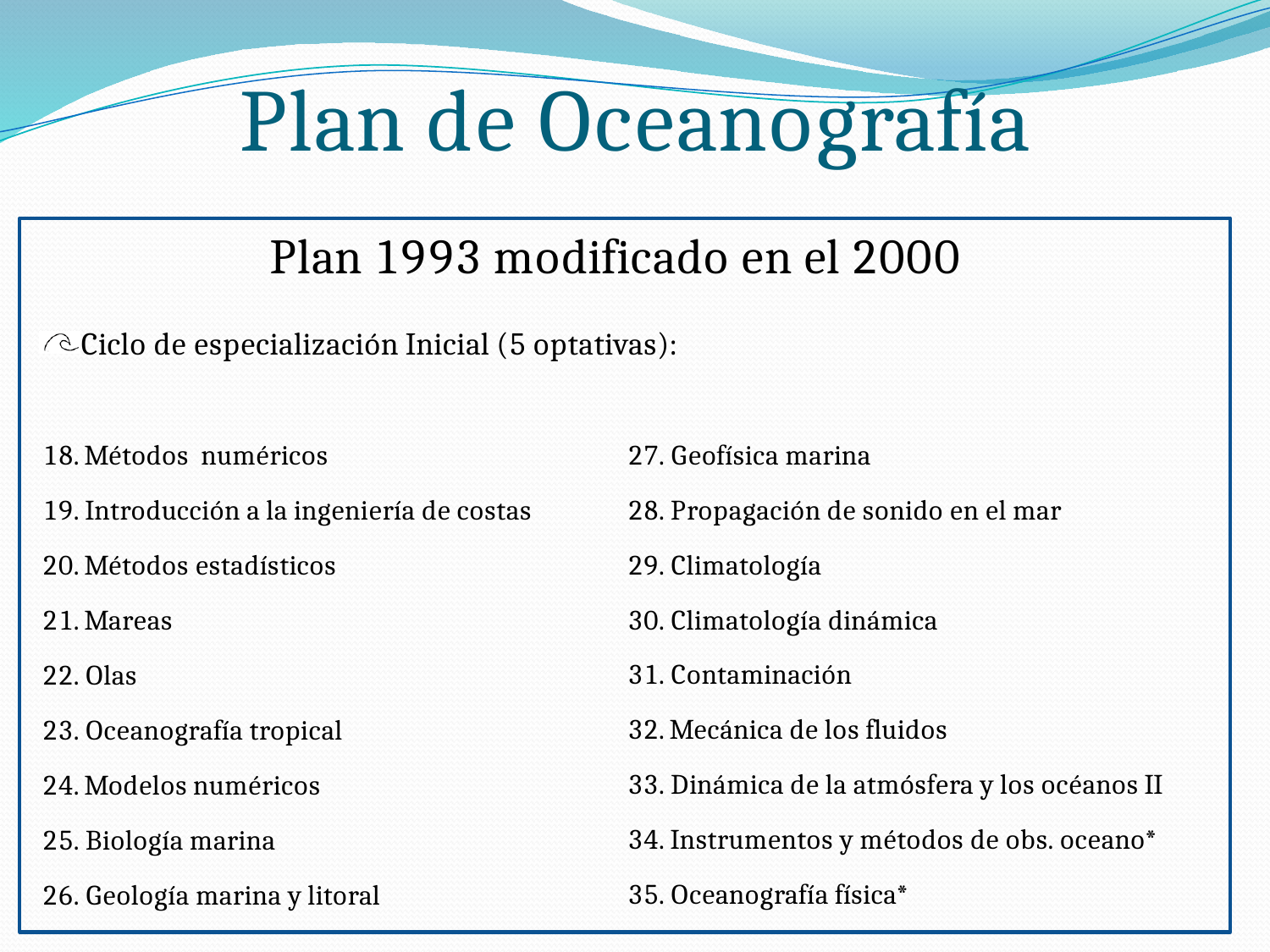

Plan de Oceanografía

Plan 1993 modificado en el 2000
Ciclo de especialización Inicial (5 optativas):

27. Geofísica marina
28. Propagación de sonido en el mar
29. Climatología
30. Climatología dinámica
31. Contaminación
32. Mecánica de los fluidos
33. Dinámica de la atmósfera y los océanos II
34. Instrumentos y métodos de obs. oceano*
35. Oceanografía física*
18. Métodos  numéricos
19. Introducción a la ingeniería de costas
20. Métodos estadísticos
21. Mareas
22. Olas
23. Oceanografía tropical
24. Modelos numéricos
25. Biología marina
26. Geología marina y litoral